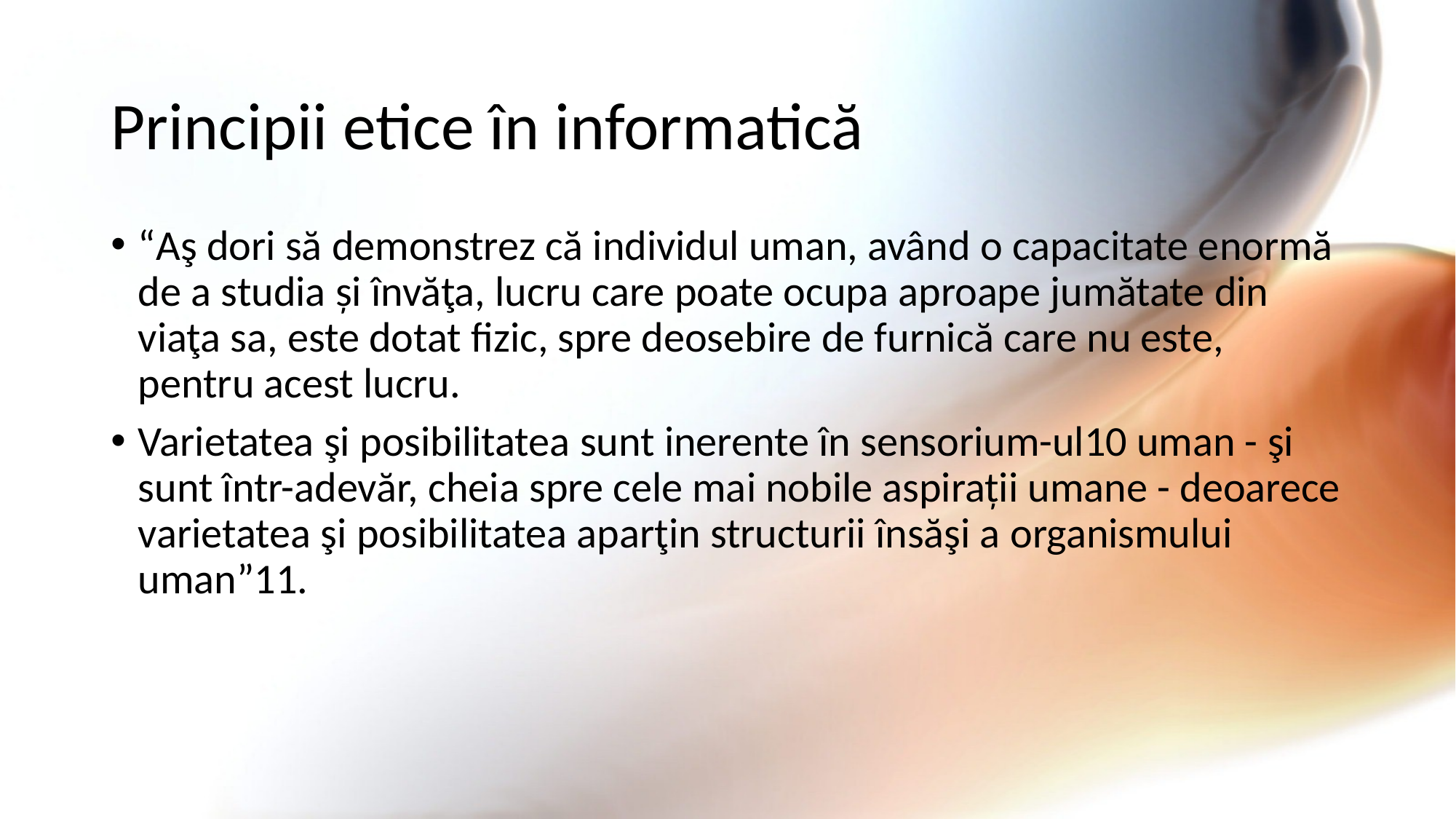

# Principii etice în informatică
“Aş dori să demonstrez că individul uman, având o capacitate enormă de a studia și învăţa, lucru care poate ocupa aproape jumătate din viaţa sa, este dotat fizic, spre deosebire de furnică care nu este, pentru acest lucru.
Varietatea şi posibilitatea sunt inerente în sensorium-ul10 uman - şi sunt într-adevăr, cheia spre cele mai nobile aspirații umane - deoarece varietatea şi posibilitatea aparţin structurii însăşi a organismului uman”11.